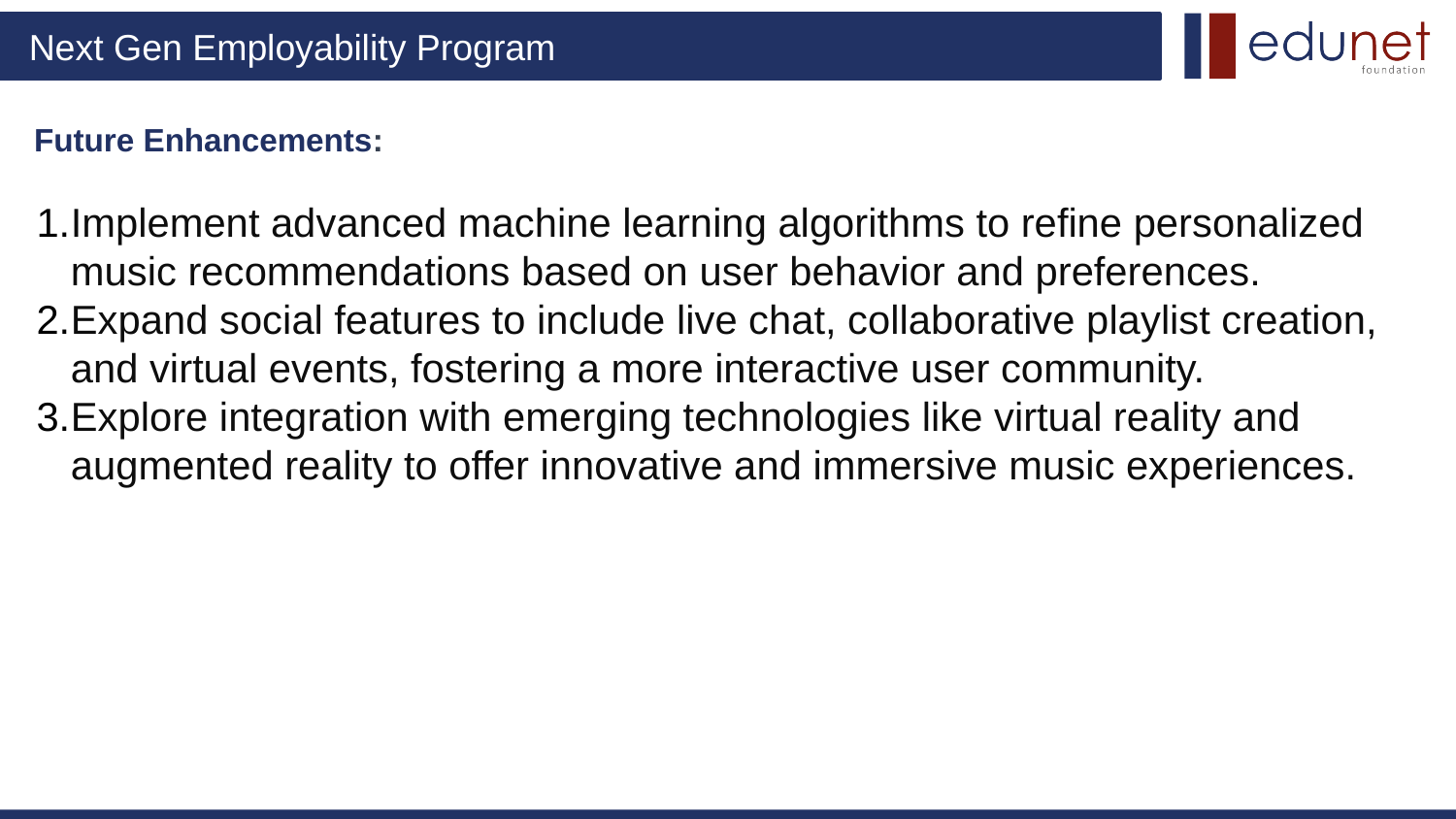

Future Enhancements:
Implement advanced machine learning algorithms to refine personalized music recommendations based on user behavior and preferences.
Expand social features to include live chat, collaborative playlist creation, and virtual events, fostering a more interactive user community.
Explore integration with emerging technologies like virtual reality and augmented reality to offer innovative and immersive music experiences.